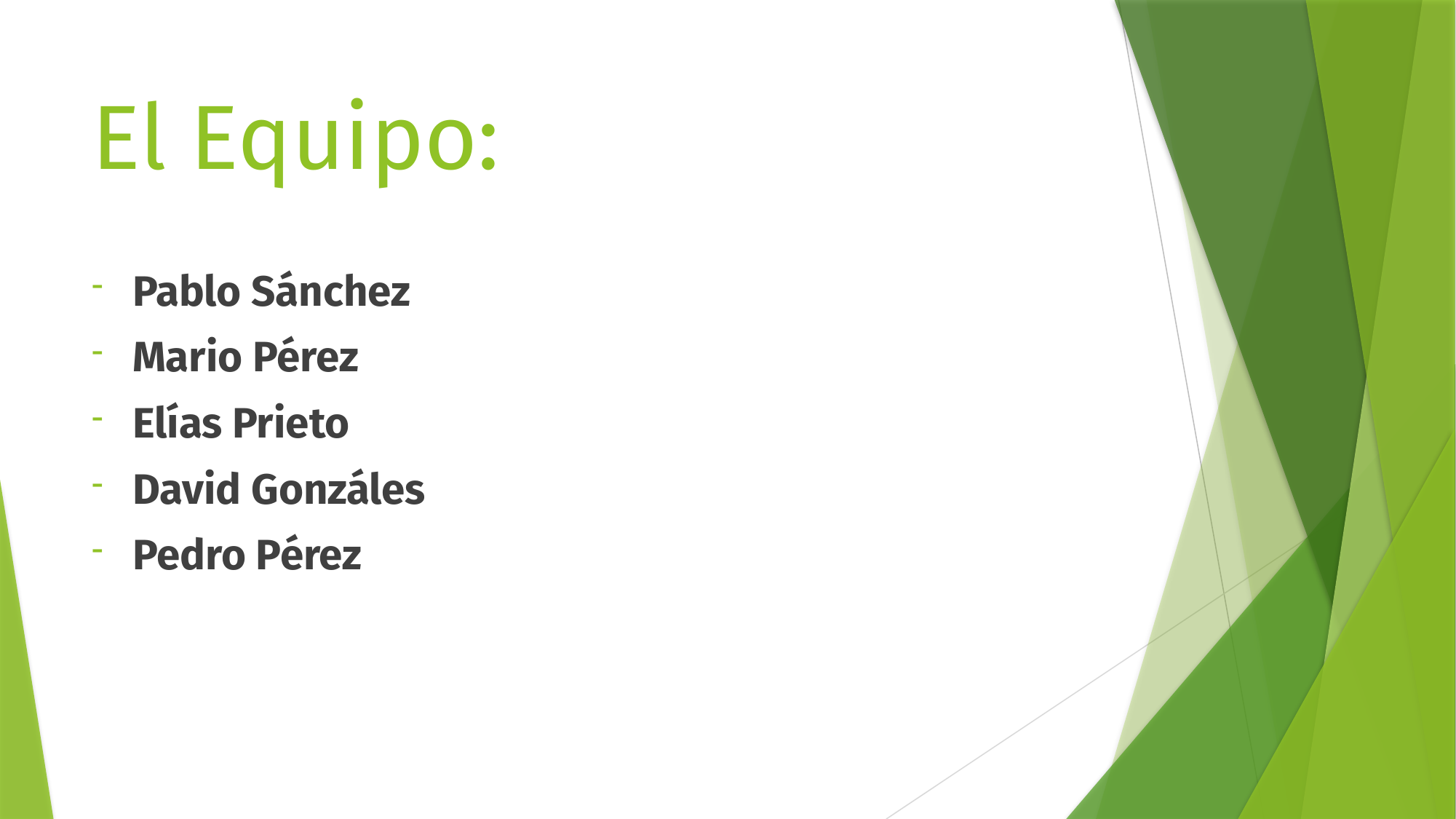

# El Equipo:
Pablo Sánchez
Mario Pérez
Elías Prieto
David Gonzáles
Pedro Pérez